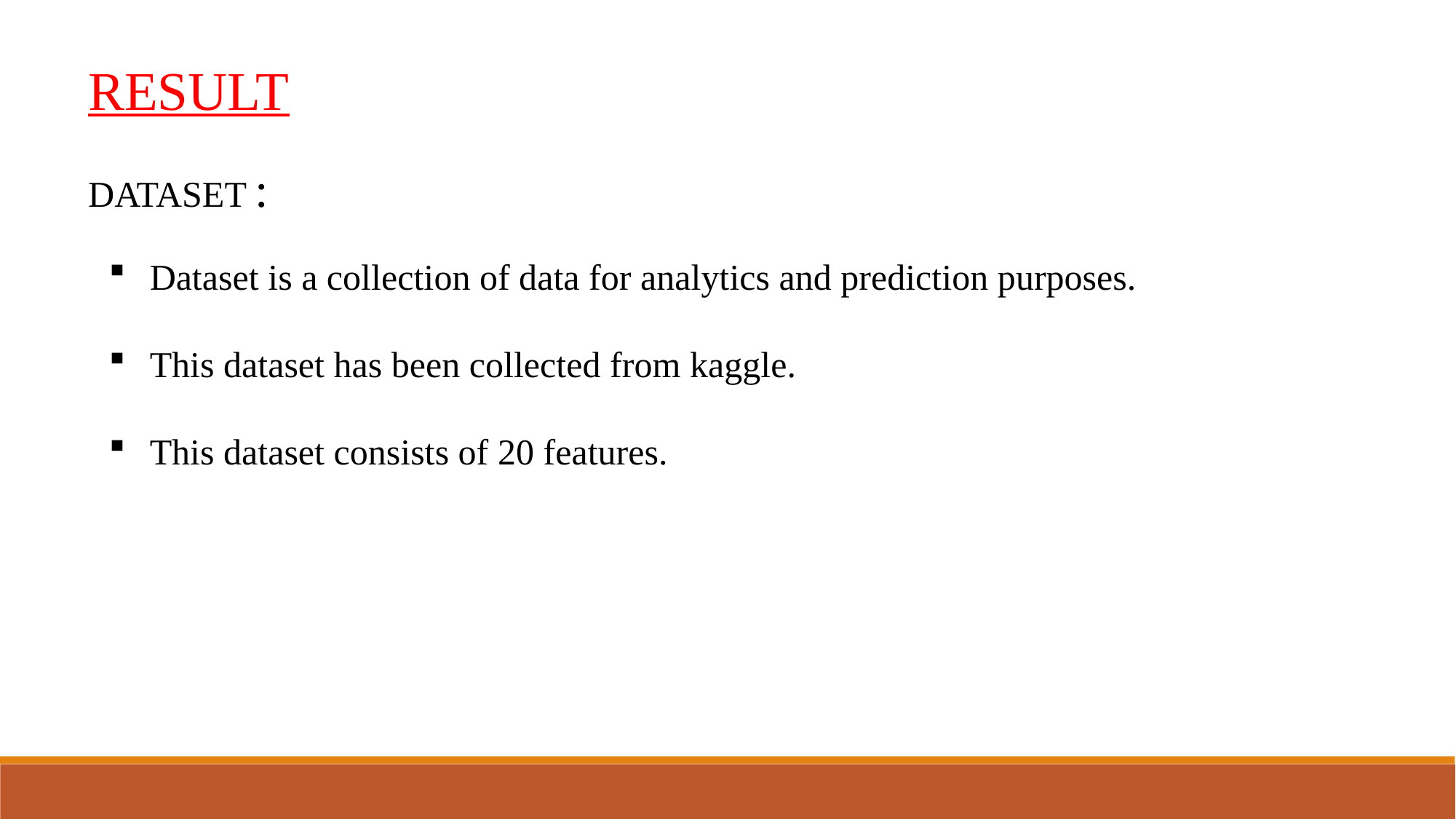

RESULT
DATASET :
Dataset is a collection of data for analytics and prediction purposes.

This dataset has been collected from kaggle.

This dataset consists of 20 features.